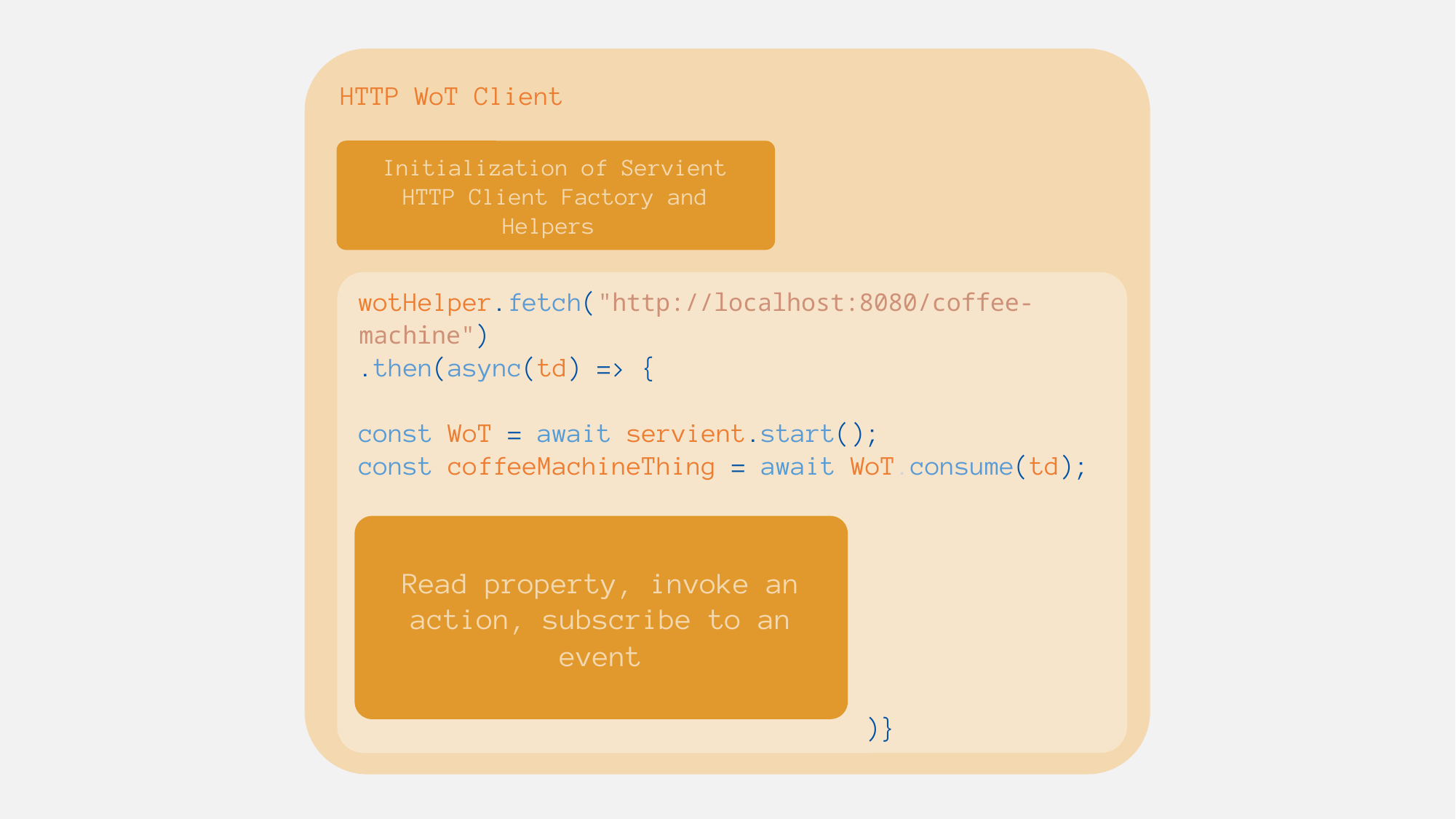

HTTP WoT Client
Initialization of Servient HTTP Client Factory and Helpers

wotHelper.fetch("http://localhost:8080/coffee-machine")
.then(async(td) => {

const WoT = await servient.start();
const coffeeMachineThing = await WoT.consume(td);

                                  )}
Read property, invoke an action, subscribe to an event